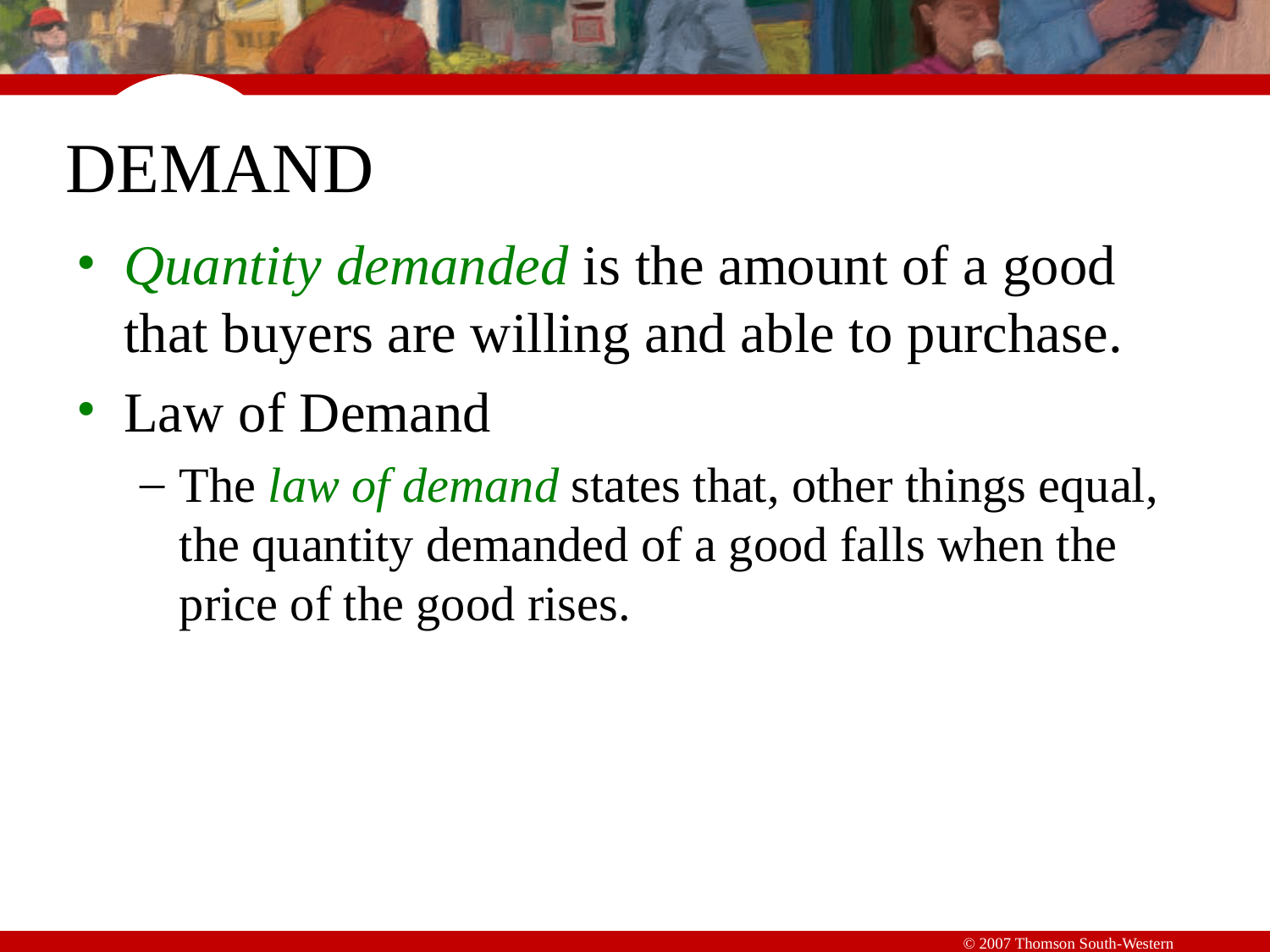

# DEMAND
Quantity demanded is the amount of a good that buyers are willing and able to purchase.
Law of Demand
The law of demand states that, other things equal, the quantity demanded of a good falls when the price of the good rises.